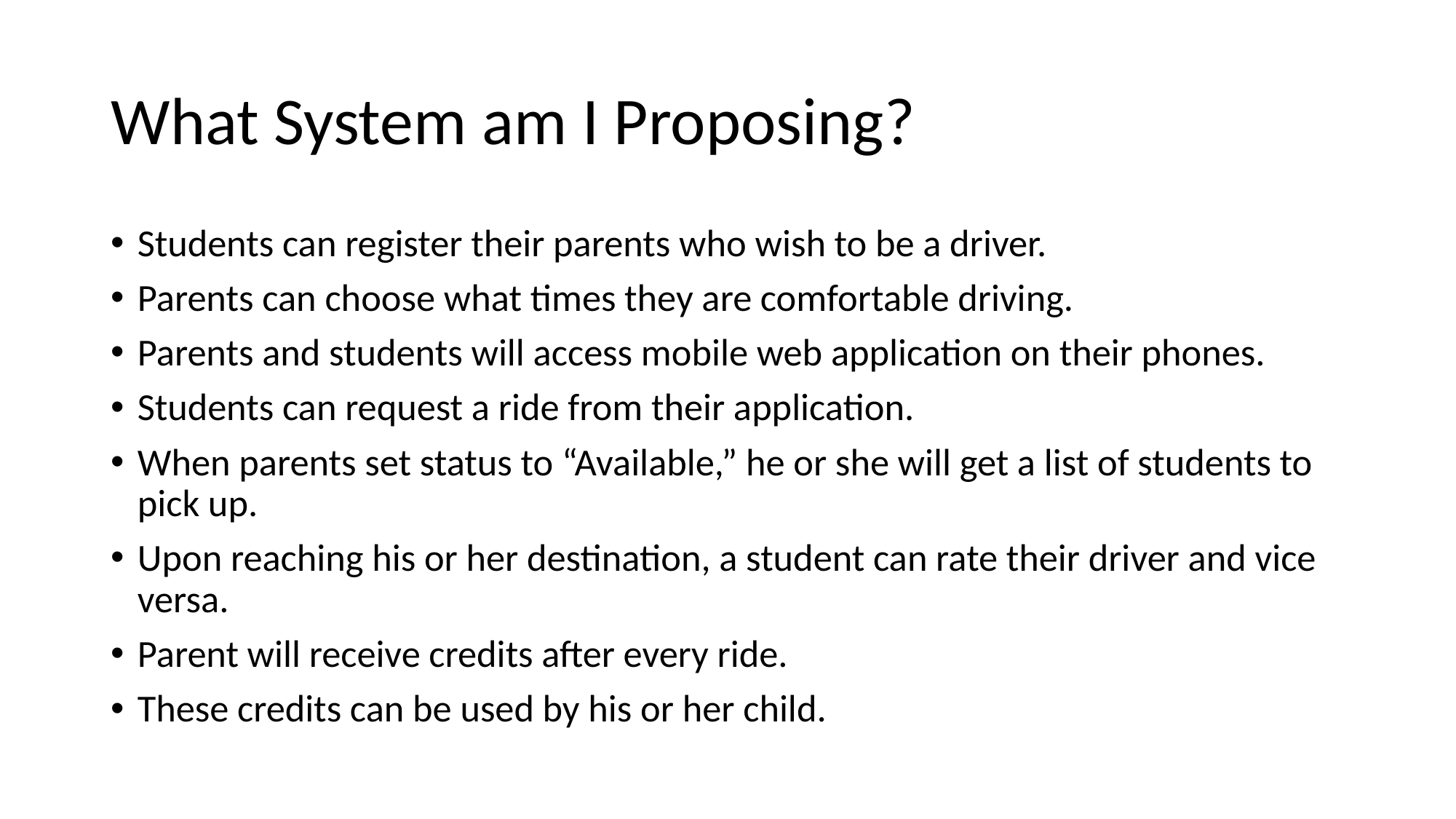

# What System am I Proposing?
Students can register their parents who wish to be a driver.
Parents can choose what times they are comfortable driving.
Parents and students will access mobile web application on their phones.
Students can request a ride from their application.
When parents set status to “Available,” he or she will get a list of students to pick up.
Upon reaching his or her destination, a student can rate their driver and vice versa.
Parent will receive credits after every ride.
These credits can be used by his or her child.